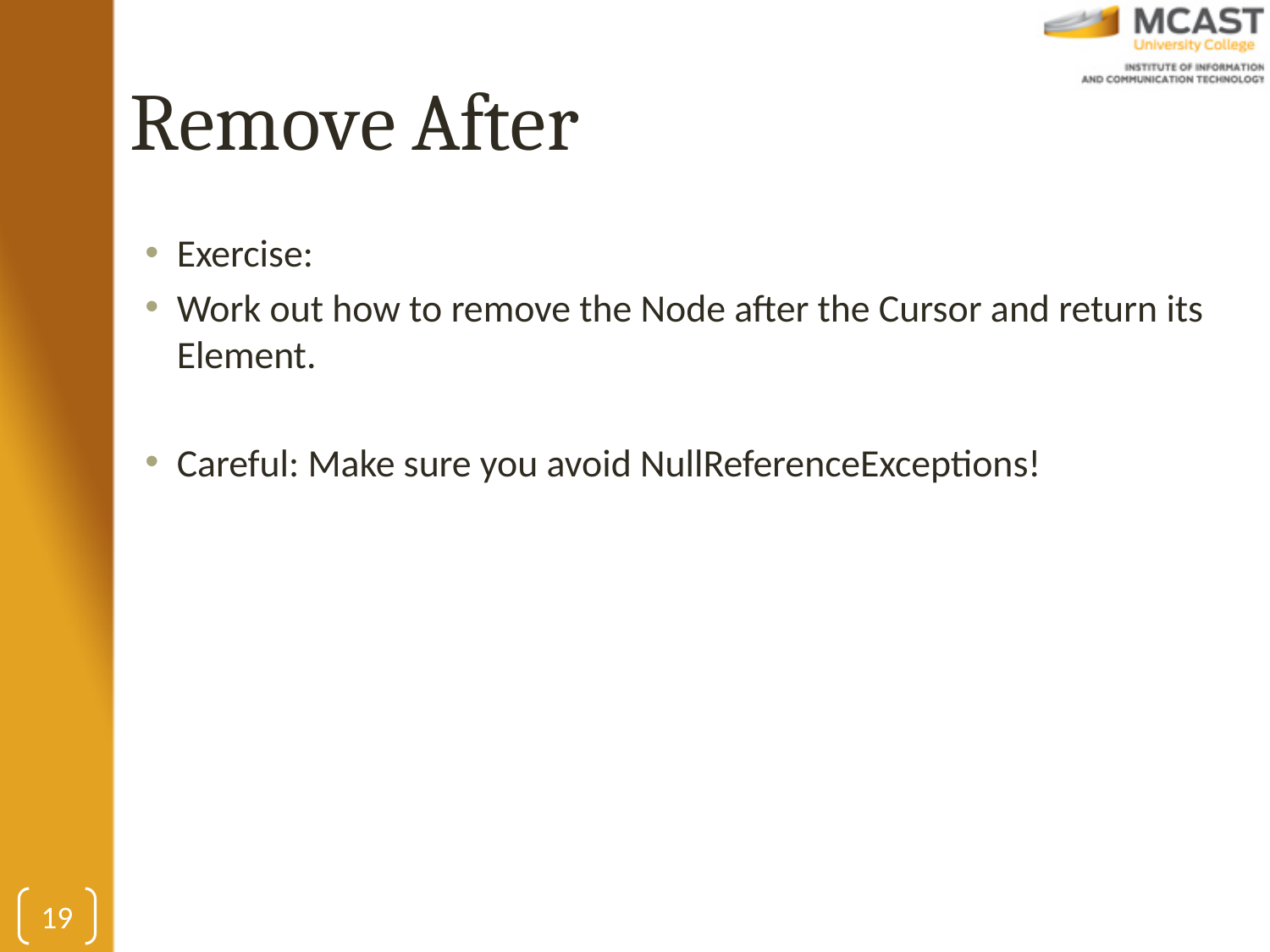

# Remove After
Exercise:
Work out how to remove the Node after the Cursor and return its Element.

Careful: Make sure you avoid NullReferenceExceptions!
19